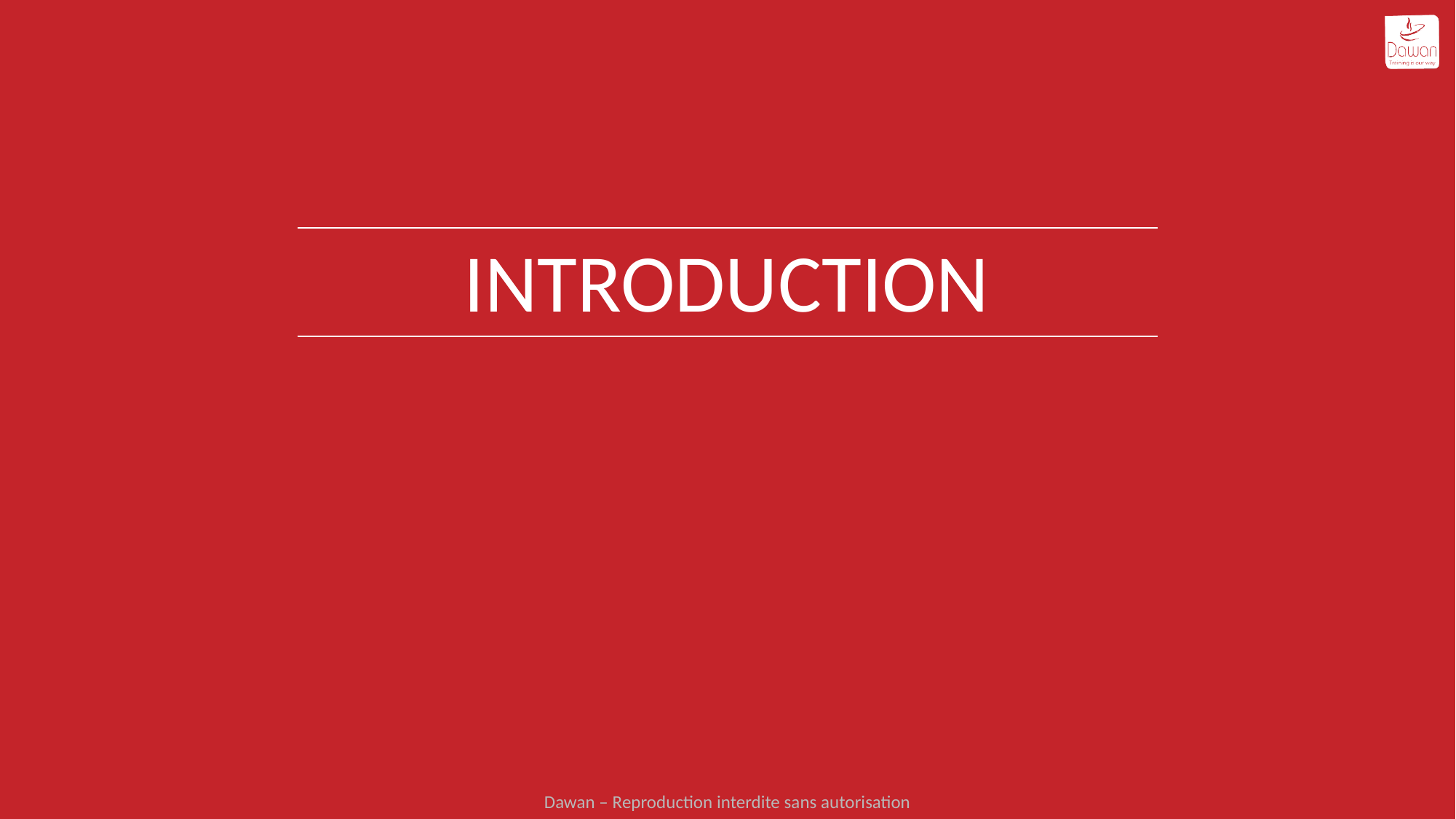

# Introduction

Dawan – Reproduction interdite sans autorisation